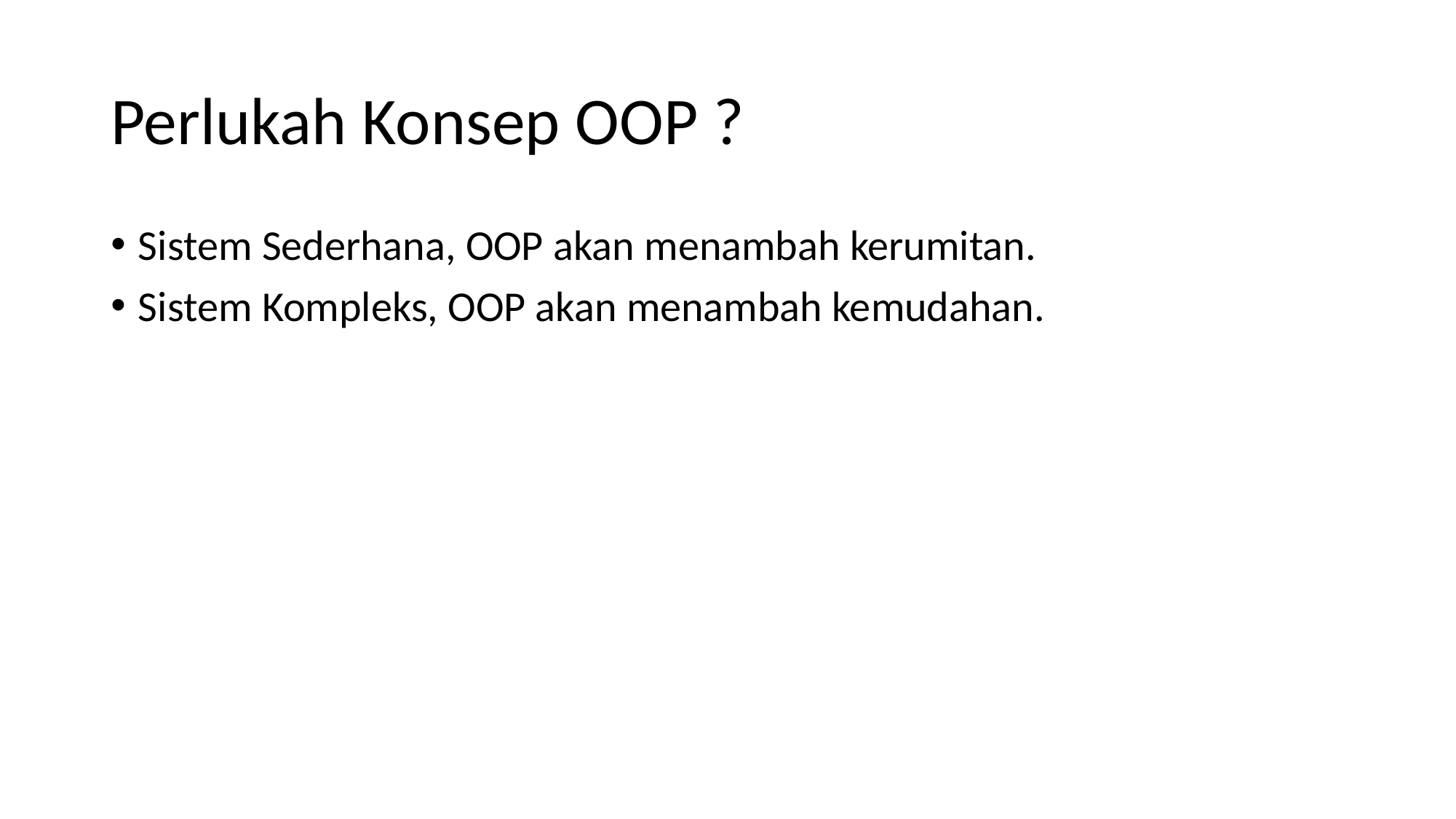

# Perlukah Konsep OOP ?
Sistem Sederhana, OOP akan menambah kerumitan.
Sistem Kompleks, OOP akan menambah kemudahan.